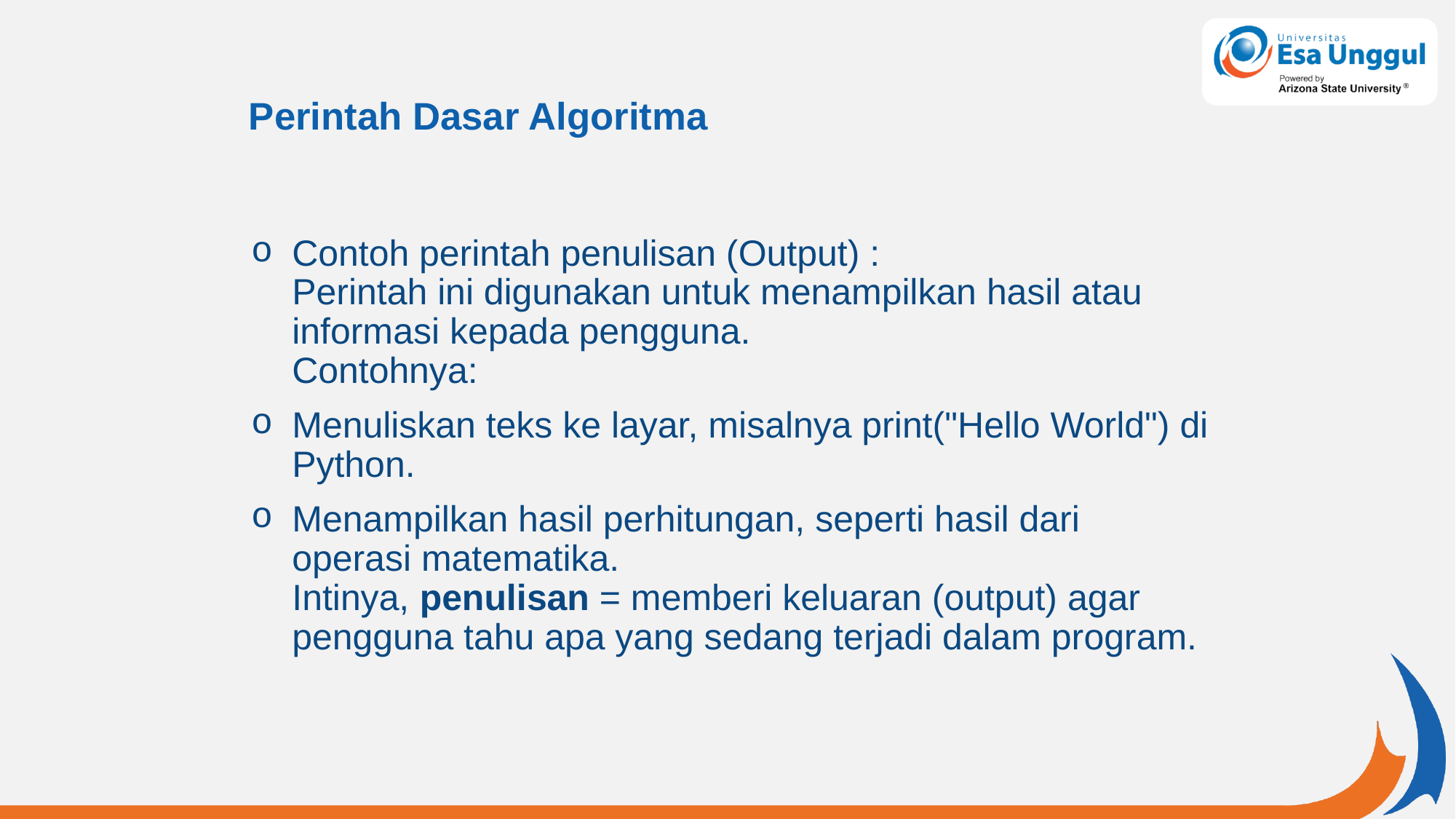

# Perintah Dasar Algoritma
Contoh perintah penulisan (Output) :
Perintah ini digunakan untuk menampilkan hasil atau informasi kepada pengguna.
Contohnya:
Menuliskan teks ke layar, misalnya print("Hello World") di Python.
Menampilkan hasil perhitungan, seperti hasil dari operasi matematika.
Intinya, penulisan = memberi keluaran (output) agar pengguna tahu apa yang sedang terjadi dalam program.